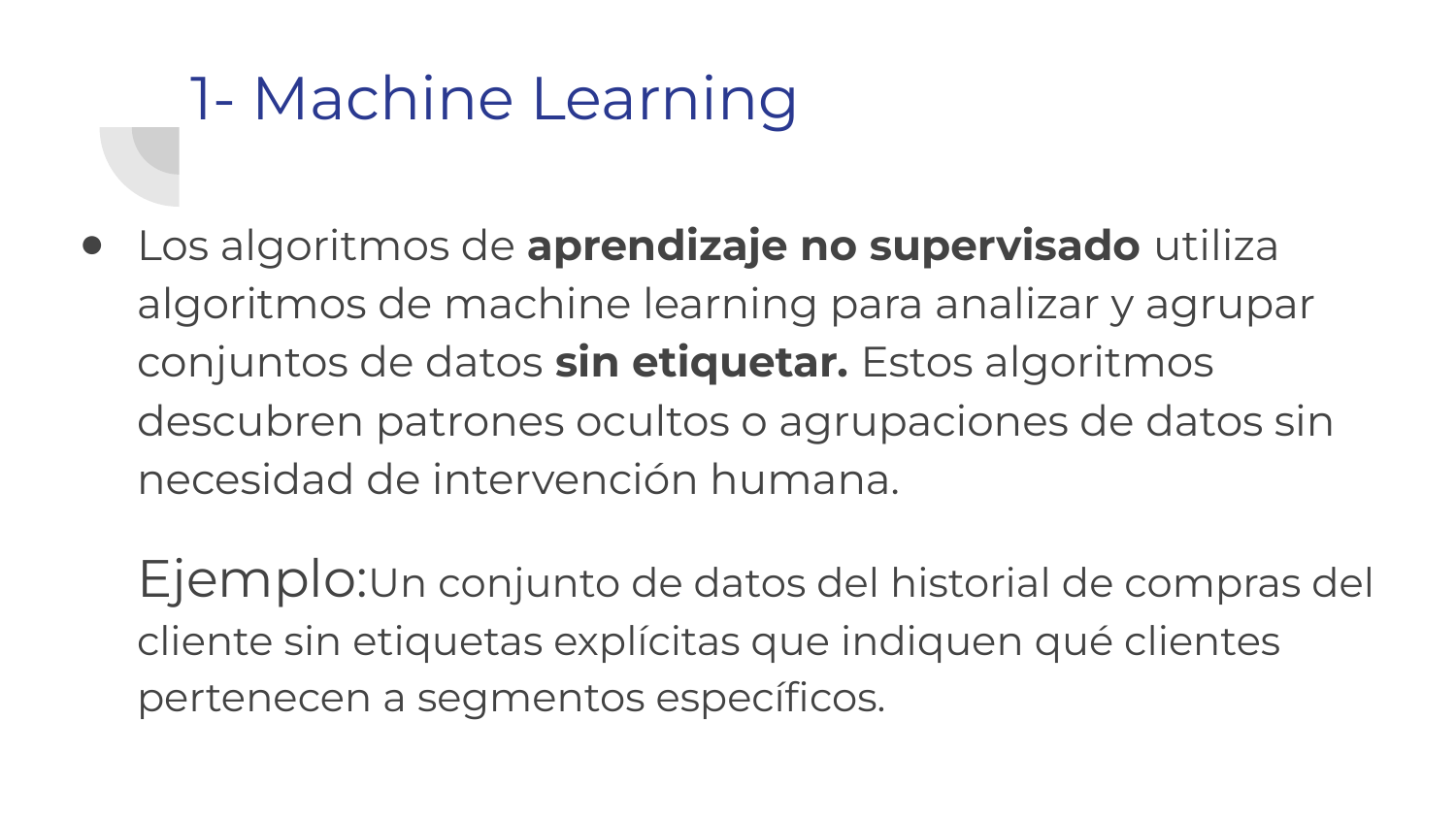

1- Machine Learning
Los algoritmos de aprendizaje no supervisado utiliza algoritmos de machine learning para analizar y agrupar conjuntos de datos sin etiquetar. Estos algoritmos descubren patrones ocultos o agrupaciones de datos sin necesidad de intervención humana.
Ejemplo:Un conjunto de datos del historial de compras del cliente sin etiquetas explícitas que indiquen qué clientes pertenecen a segmentos específicos.